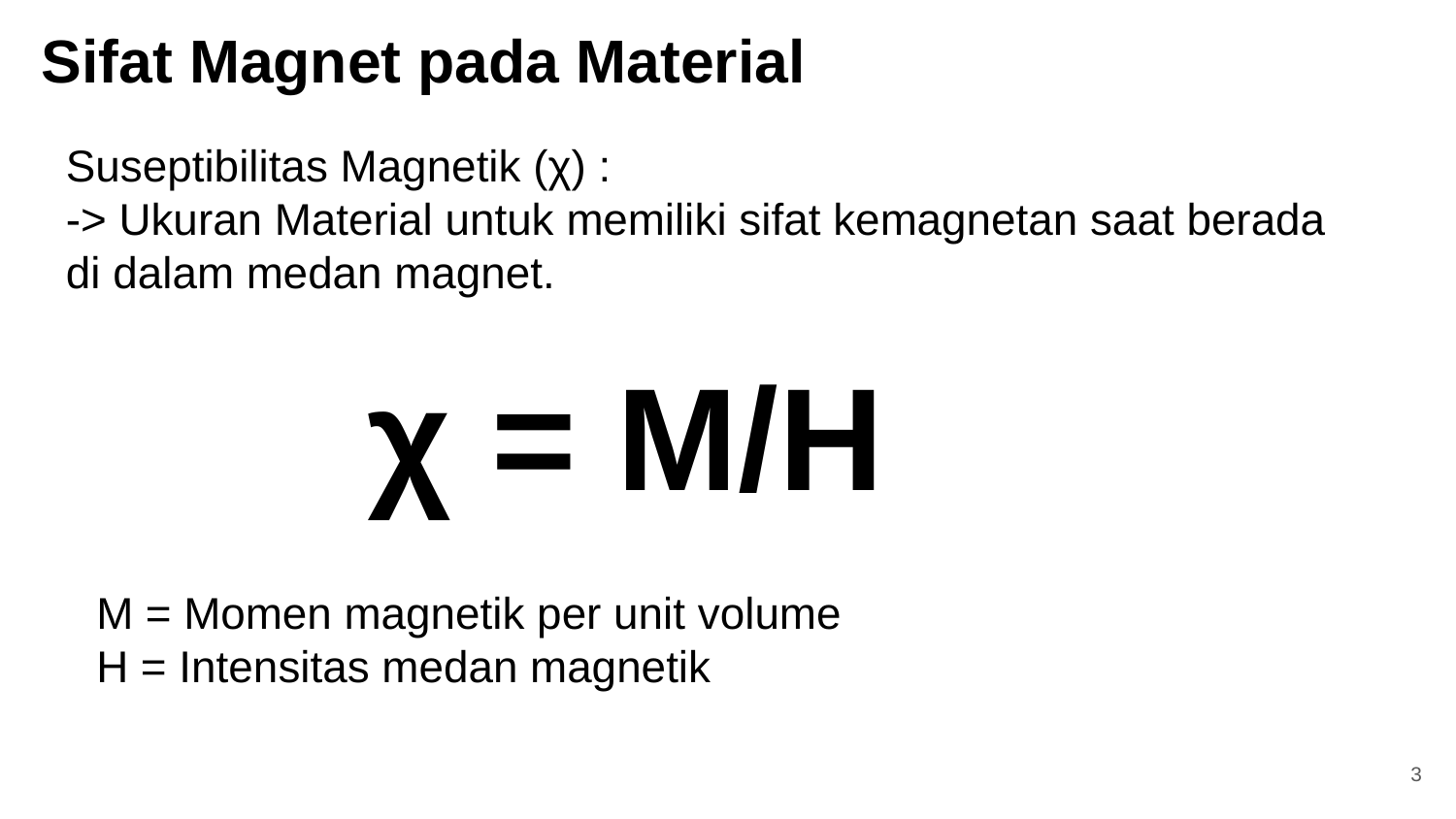

# Sifat Magnet pada Material
Suseptibilitas Magnetik (χ) :
-> Ukuran Material untuk memiliki sifat kemagnetan saat berada di dalam medan magnet.
χ = M/H
M = Momen magnetik per unit volume
H = Intensitas medan magnetik
3